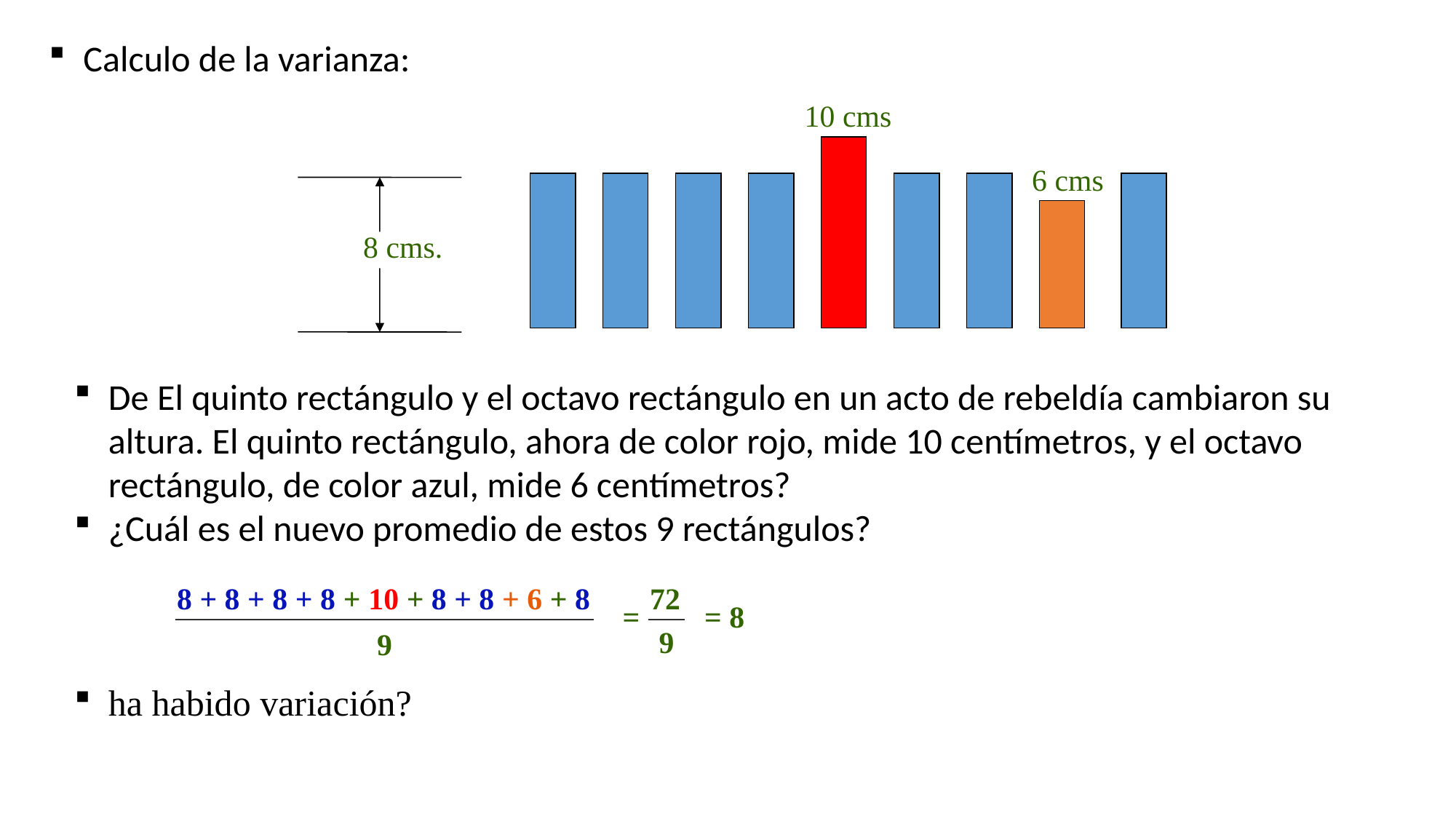

Calculo de la varianza:

10 cms

6 cms

8 cms.

De El quinto rectángulo y el octavo rectángulo en un acto de rebeldía cambiaron su altura. El quinto rectángulo, ahora de color rojo, mide 10 centímetros, y el octavo rectángulo, de color azul, mide 6 centímetros?
¿Cuál es el nuevo promedio de estos 9 rectángulos?

ha habido variación?

72
=
9

8 + 8 + 8 + 8 + 10 + 8 + 8 + 6 + 8

9
= 8